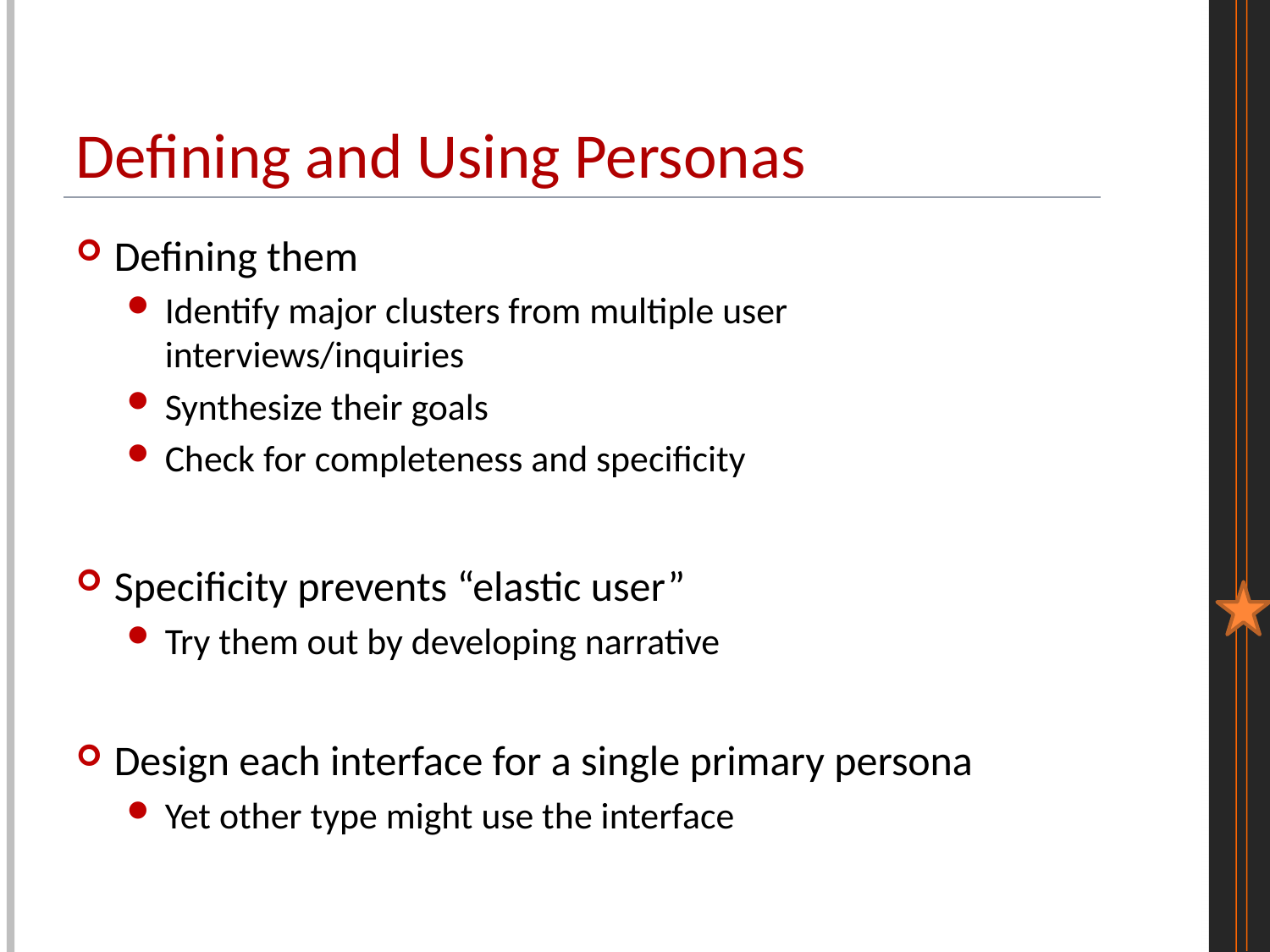

# Defining and Using Personas
Defining them
Identify major clusters from multiple user interviews/inquiries
Synthesize their goals
Check for completeness and specificity

Specificity prevents “elastic user”
Try them out by developing narrative

Design each interface for a single primary persona
Yet other type might use the interface